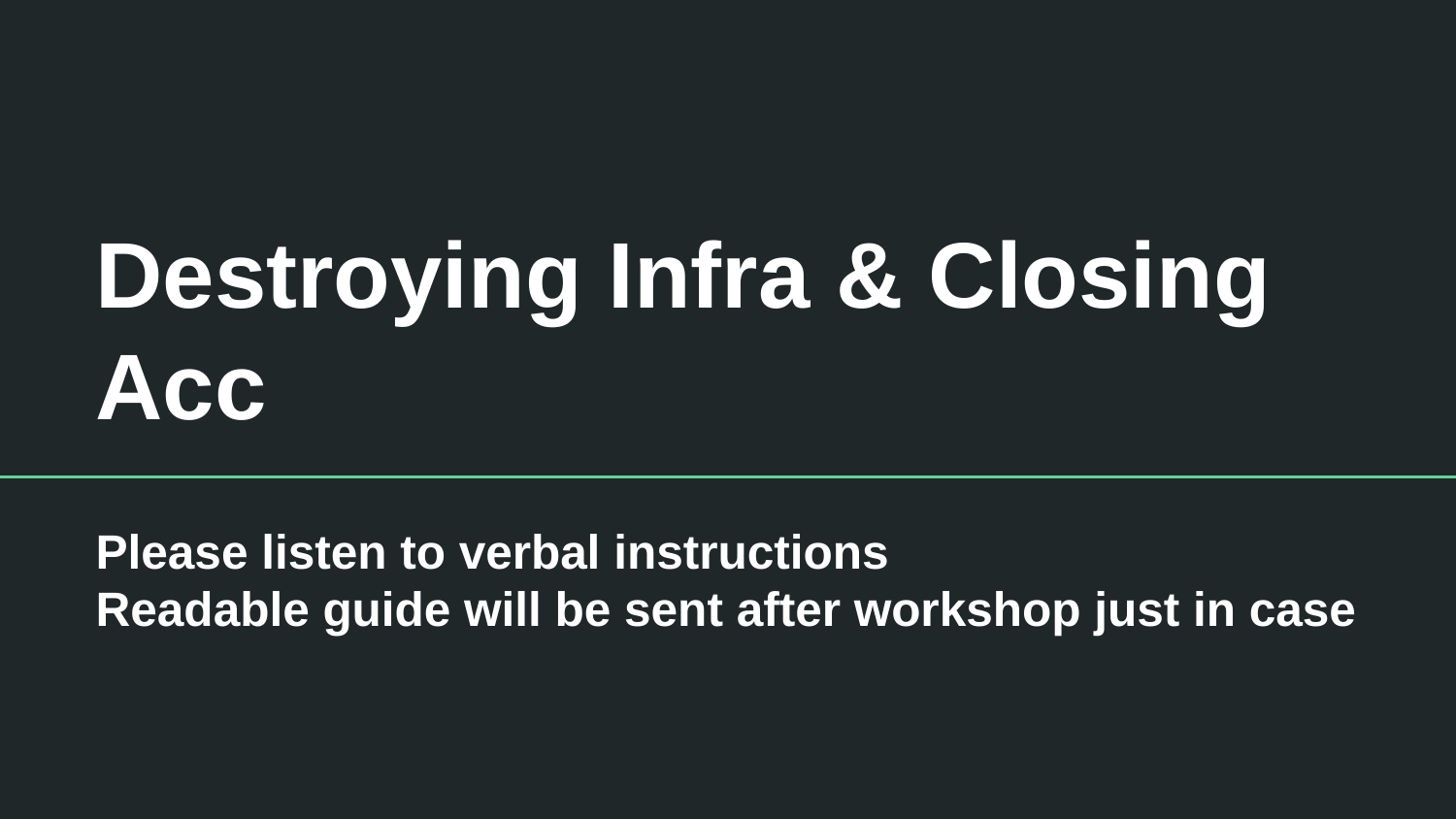

# Destroying Infra & Closing Acc
Please listen to verbal instructions
Readable guide will be sent after workshop just in case